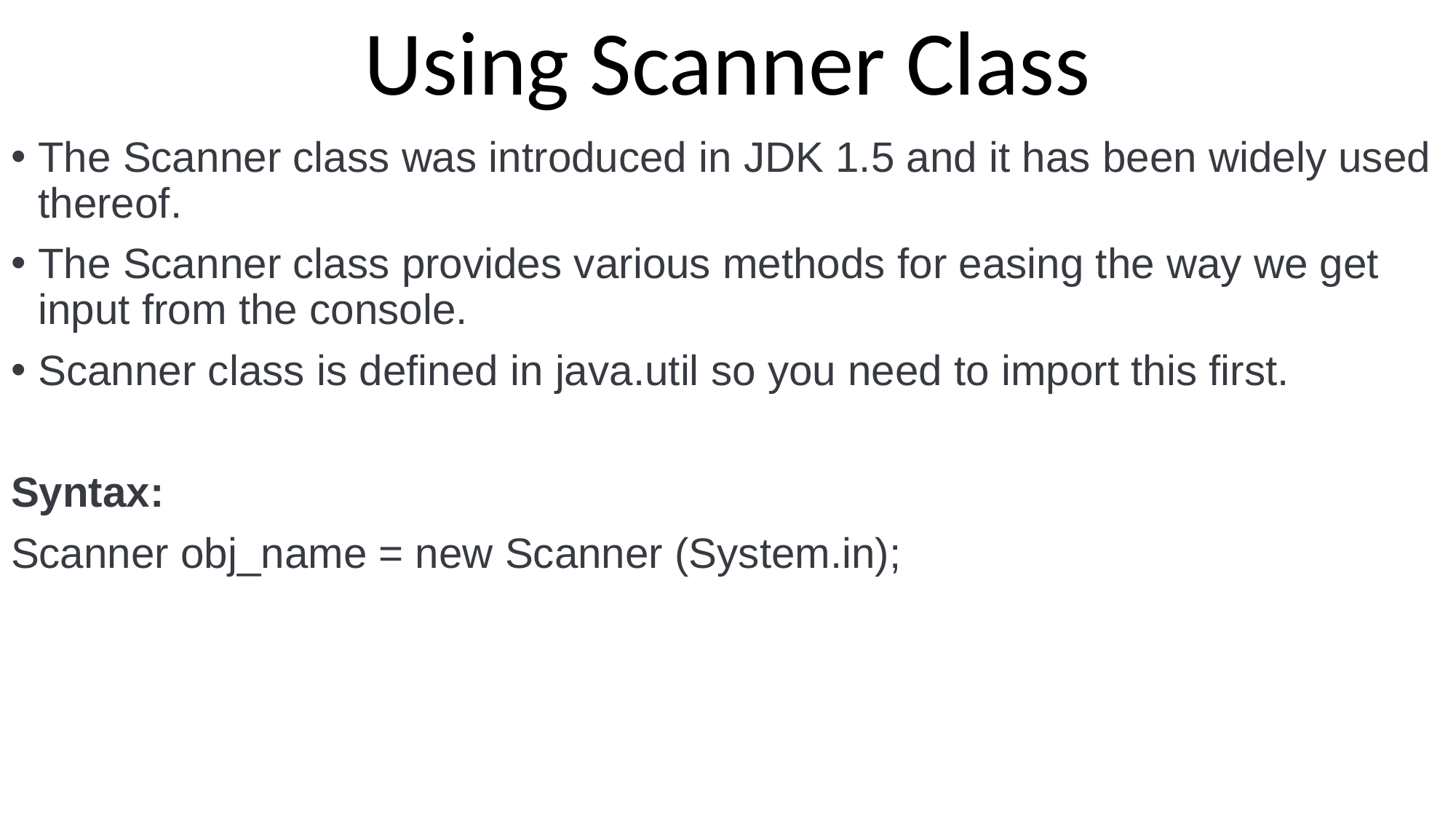

# Using Scanner Class
The Scanner class was introduced in JDK 1.5 and it has been widely used thereof.
The Scanner class provides various methods for easing the way we get input from the console.
Scanner class is defined in java.util so you need to import this first.

Syntax:
Scanner obj_name = new Scanner (System.in);